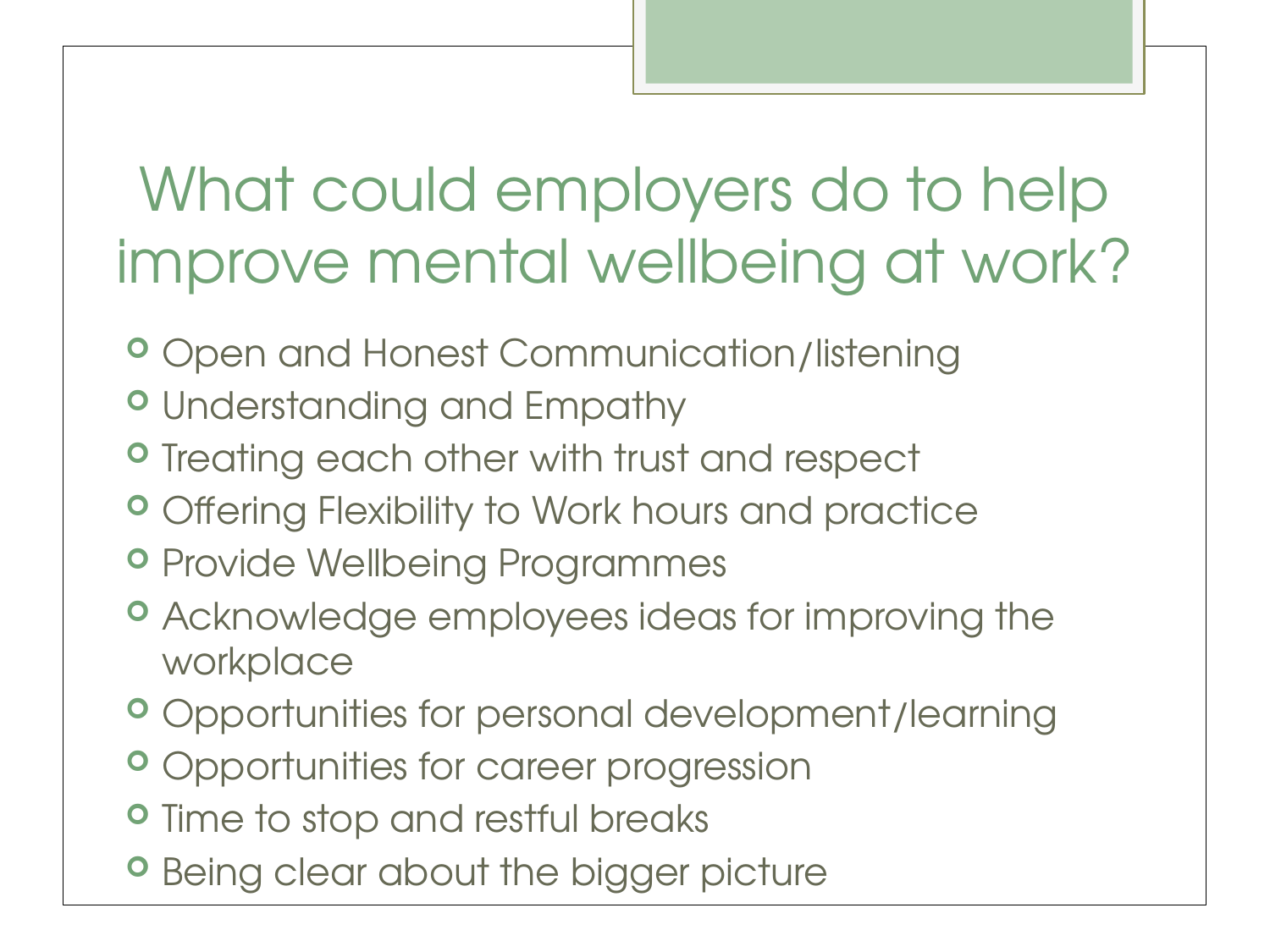

# What could employers do to help improve mental wellbeing at work?
Open and Honest Communication/listening
Understanding and Empathy
Treating each other with trust and respect
Offering Flexibility to Work hours and practice
Provide Wellbeing Programmes
Acknowledge employees ideas for improving the workplace
Opportunities for personal development/learning
Opportunities for career progression
Time to stop and restful breaks
Being clear about the bigger picture